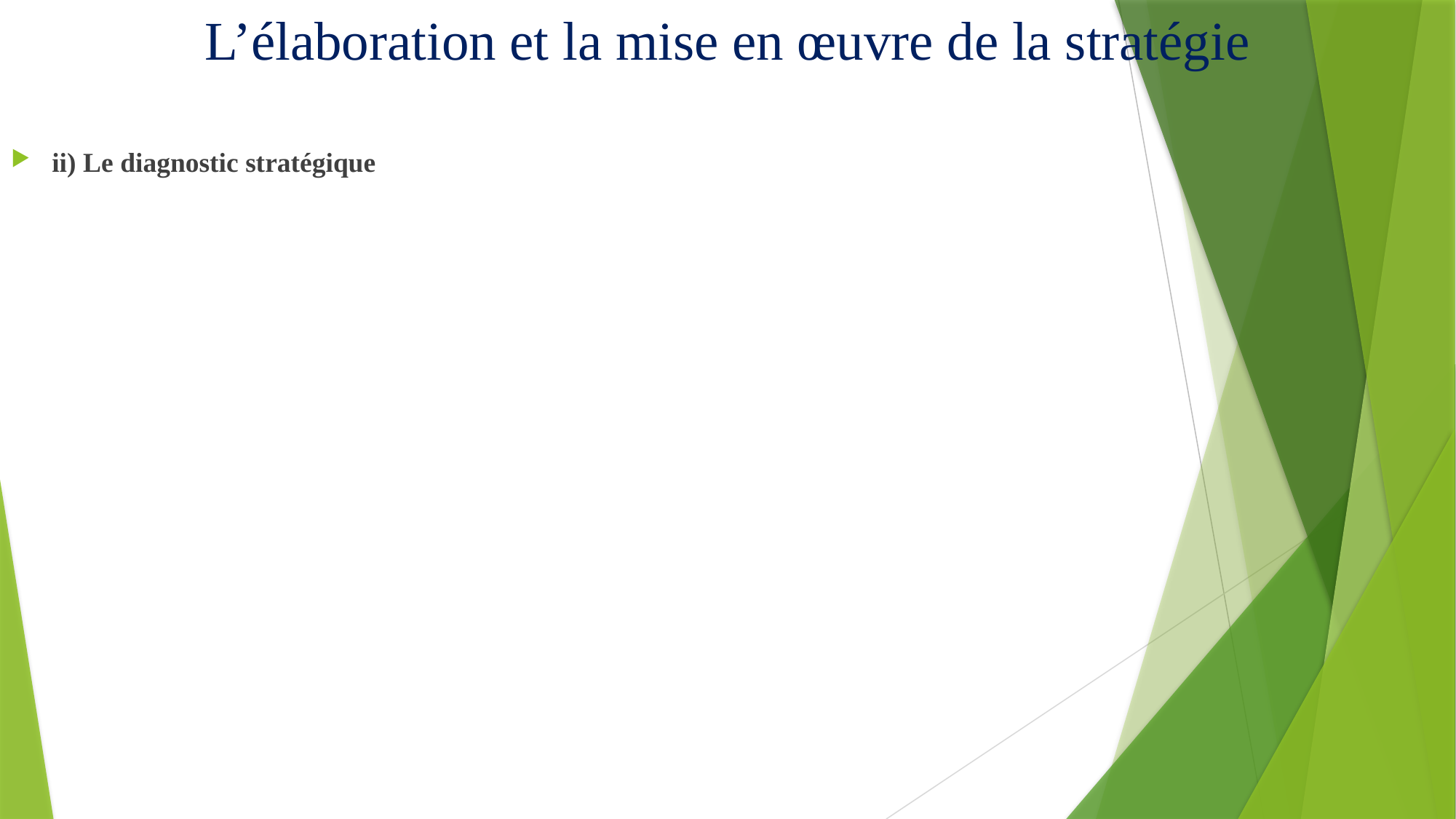

# L’élaboration et la mise en œuvre de la stratégie
ii) Le diagnostic stratégique